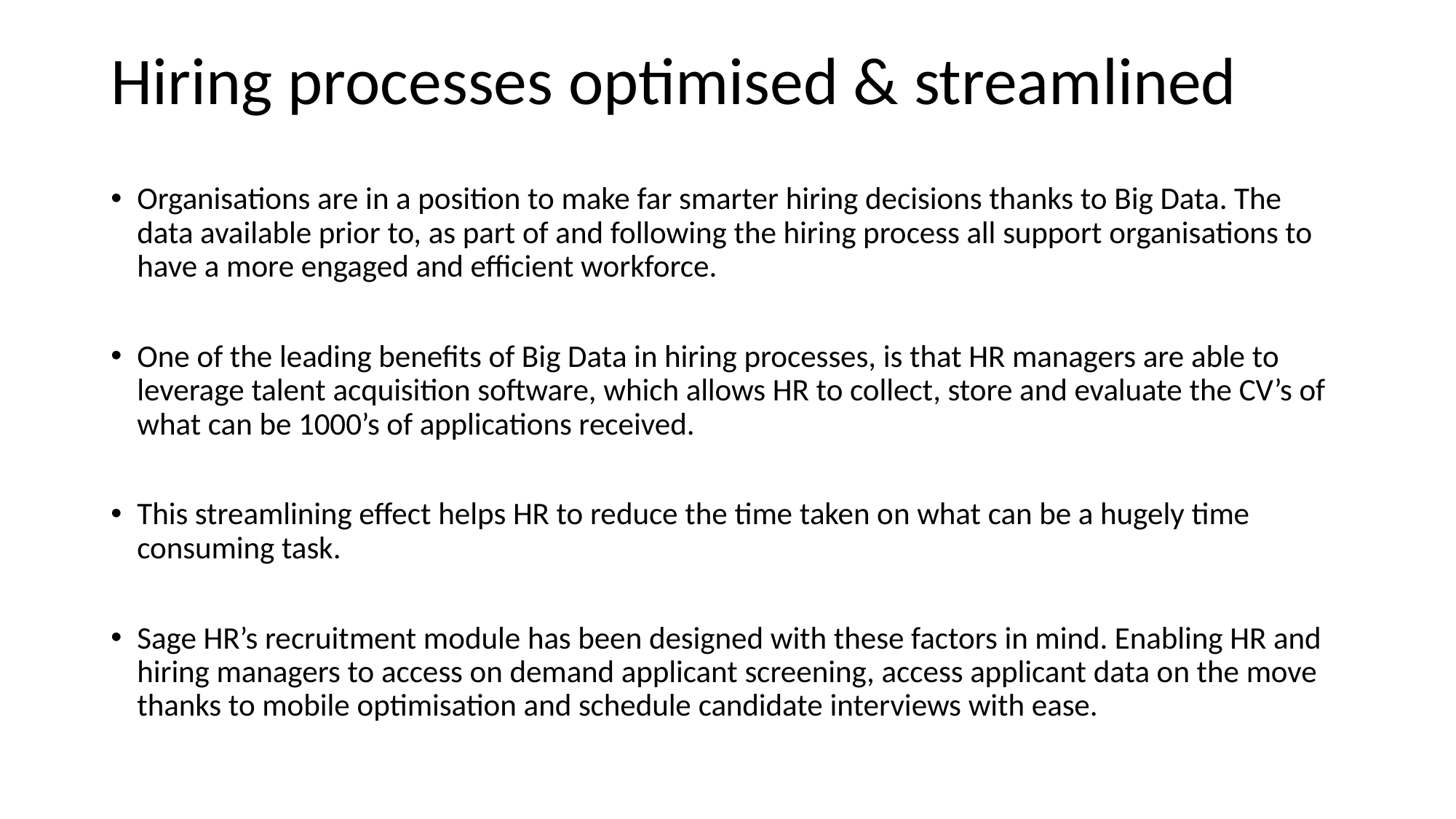

# Hiring processes optimised & streamlined
Organisations are in a position to make far smarter hiring decisions thanks to Big Data. The data available prior to, as part of and following the hiring process all support organisations to have a more engaged and efficient workforce.

One of the leading benefits of Big Data in hiring processes, is that HR managers are able to leverage talent acquisition software, which allows HR to collect, store and evaluate the CV’s of what can be 1000’s of applications received.

This streamlining effect helps HR to reduce the time taken on what can be a hugely time consuming task.

Sage HR’s recruitment module has been designed with these factors in mind. Enabling HR and hiring managers to access on demand applicant screening, access applicant data on the move thanks to mobile optimisation and schedule candidate interviews with ease.